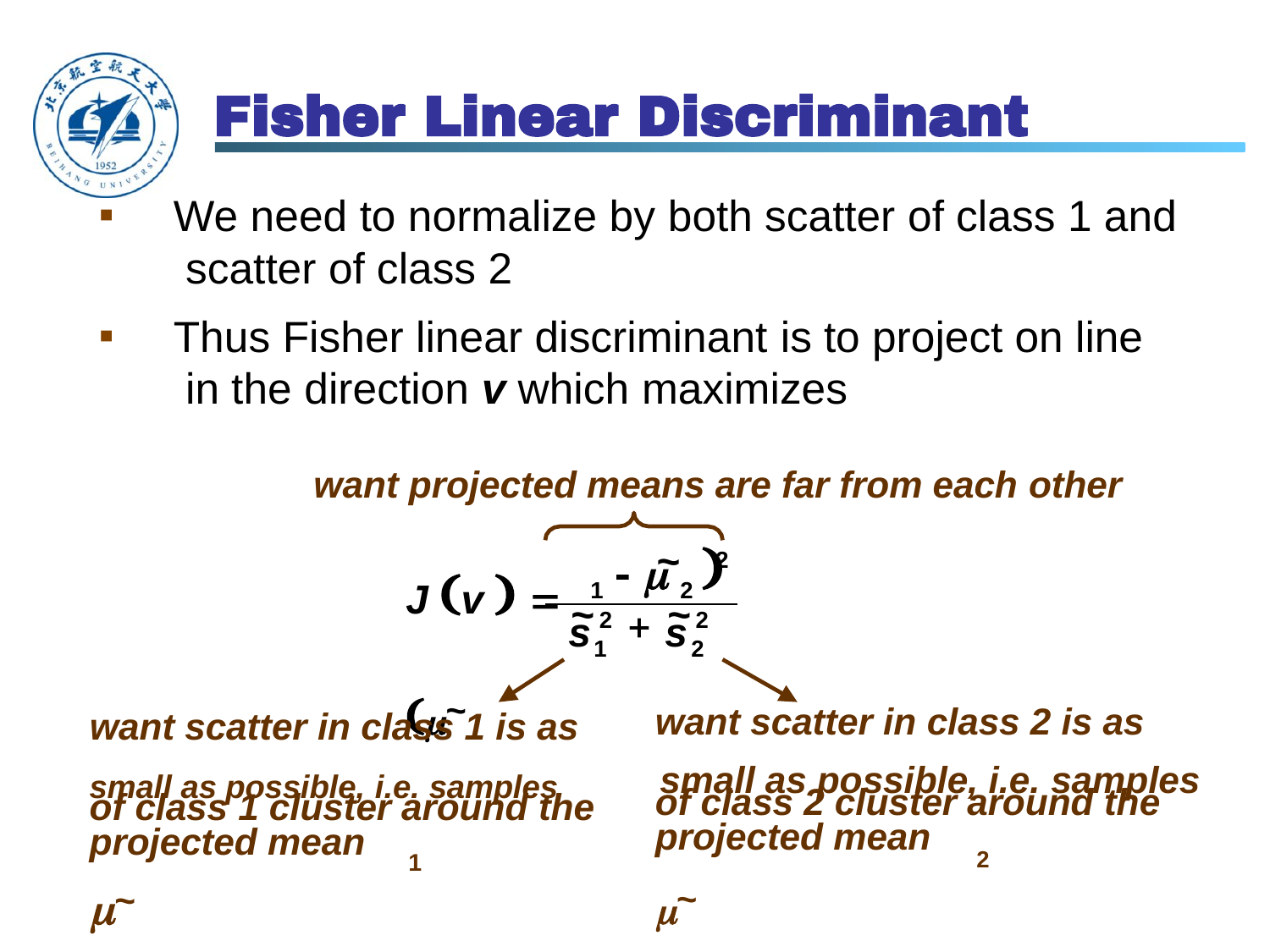

# Fisher Linear Discriminant
We need to normalize by both scatter of class 1 and  scatter of class 2
Thus Fisher linear discriminant is to project on line  in the direction v which maximizes
want projected means are far from each other

)
~
2
− μ
J (v ) =	(μ~
1
2
~
~
2
2
s
s

1
2

want scatter in class 2 is as
want scatter in class 1 is as
small as possible, i.e. samples	small as possible, i.e. samples
of class 2 cluster around the
of class 1 cluster around the
projected mean	μ~
projected mean	μ~
2
1